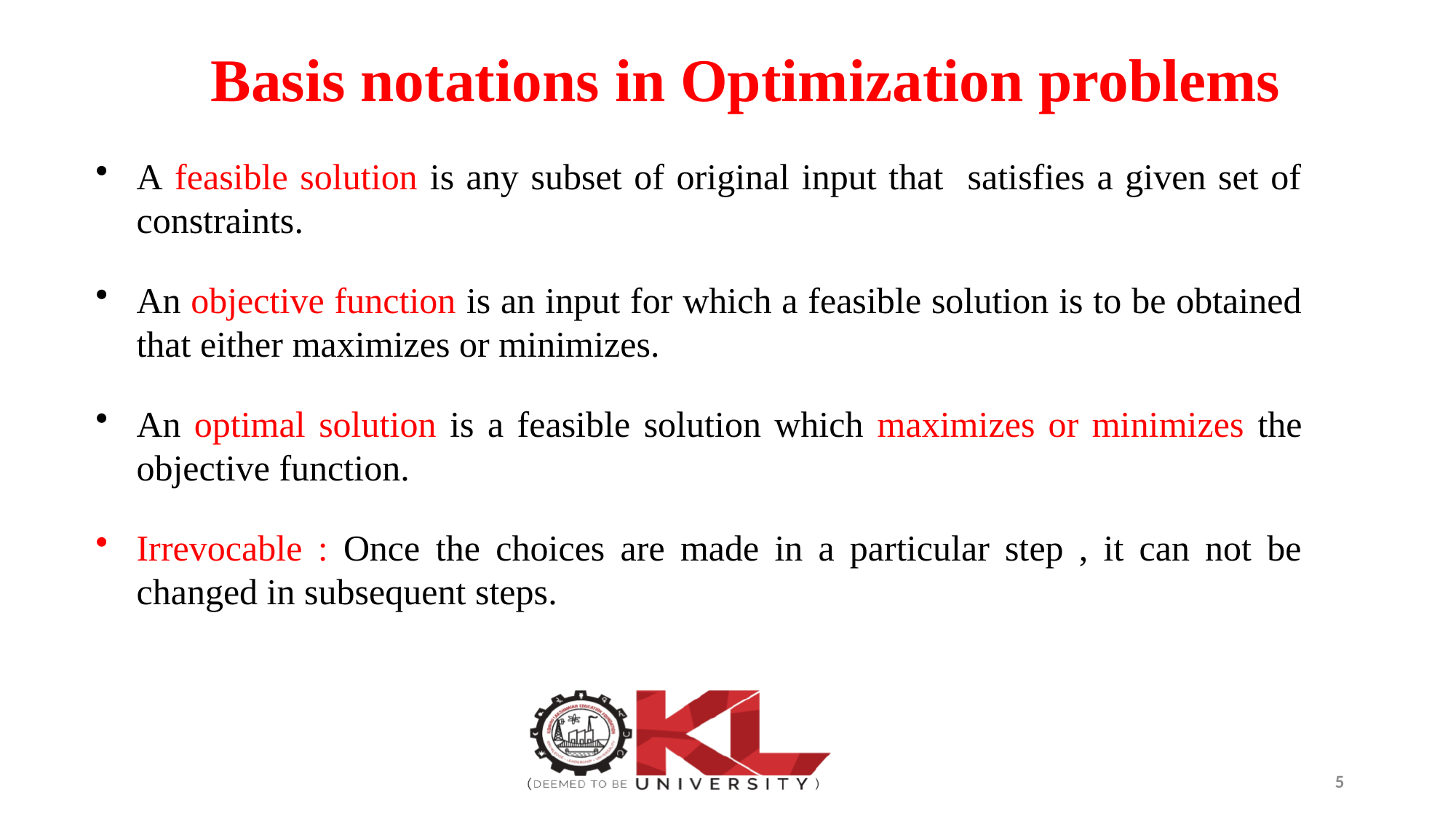

# Basis notations in Optimization problems
A feasible solution is any subset of original input that  satisfies a given set of constraints.
An objective function is an input for which a feasible solution is to be obtained that either maximizes or minimizes.
An optimal solution is a feasible solution which maximizes or minimizes the objective function.
Irrevocable : Once the choices are made in a particular step , it can not be changed in subsequent steps.
5